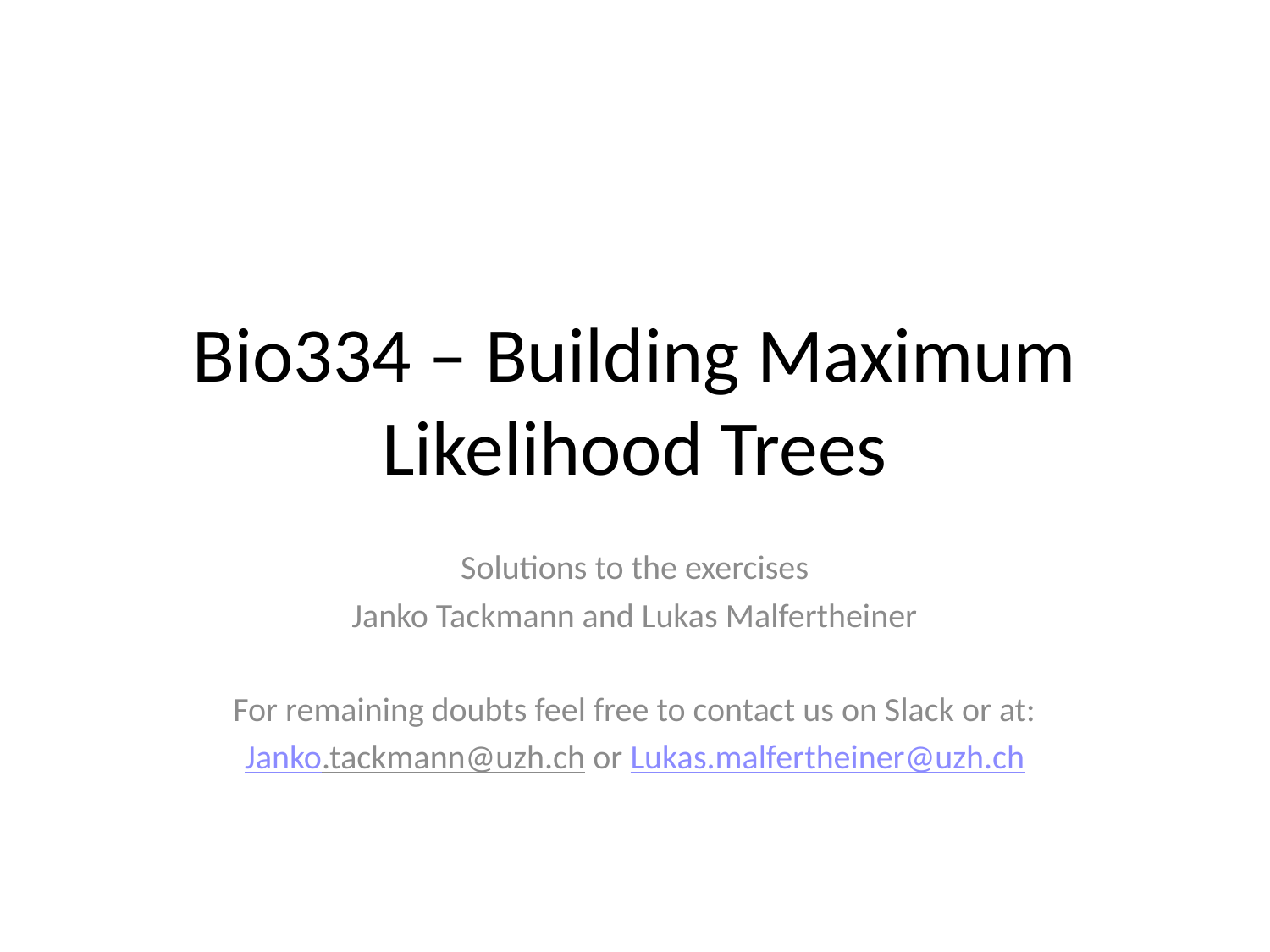

# Bio334 – Building Maximum Likelihood Trees
Solutions to the exercises
Janko Tackmann and Lukas Malfertheiner

For remaining doubts feel free to contact us on Slack or at:
Janko.tackmann@uzh.ch or Lukas.malfertheiner@uzh.ch